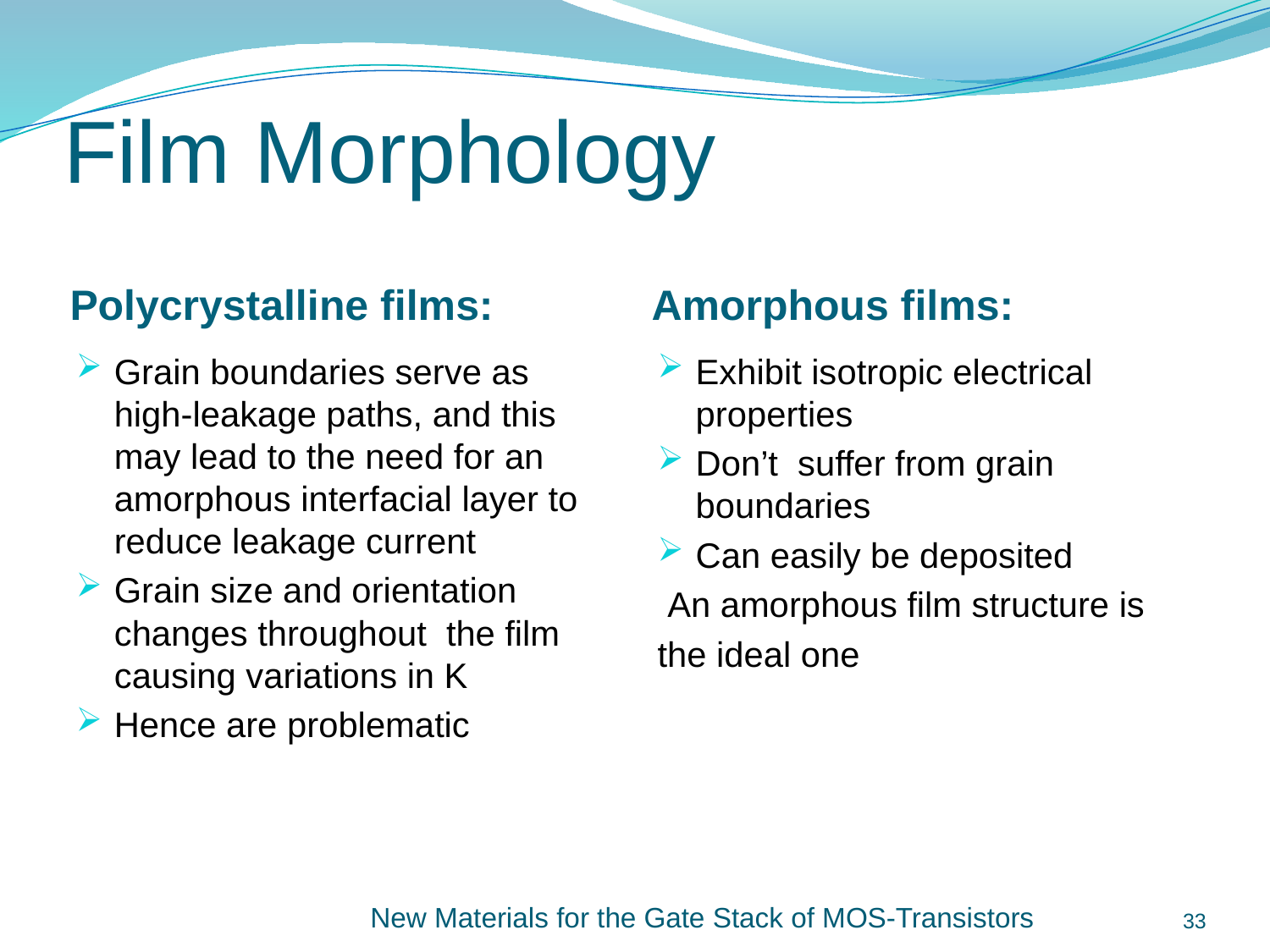

# Film Morphology
Polycrystalline films:
Amorphous films:
Grain boundaries serve as high-leakage paths, and this may lead to the need for an amorphous interfacial layer to reduce leakage current
Grain size and orientation changes throughout  the film causing variations in K
Hence are problematic

Exhibit isotropic electrical properties
Don’t  suffer from grain boundaries
Can easily be deposited
 An amorphous film structure is
the ideal one

New Materials for the Gate Stack of MOS-Transistors
33